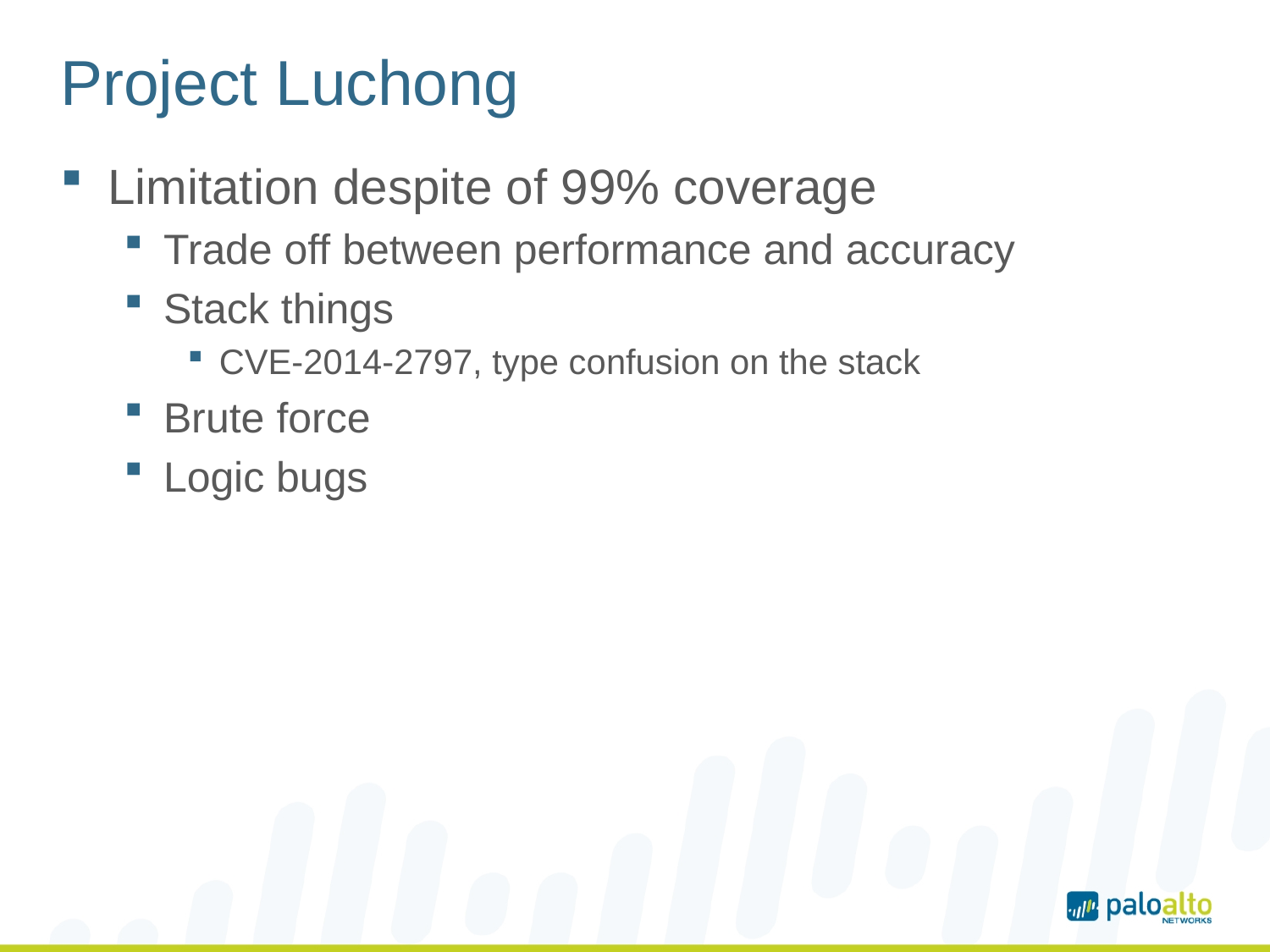

# Project Luchong
Limitation despite of 99% coverage
Trade off between performance and accuracy
Stack things
CVE-2014-2797, type confusion on the stack
Brute force
Logic bugs